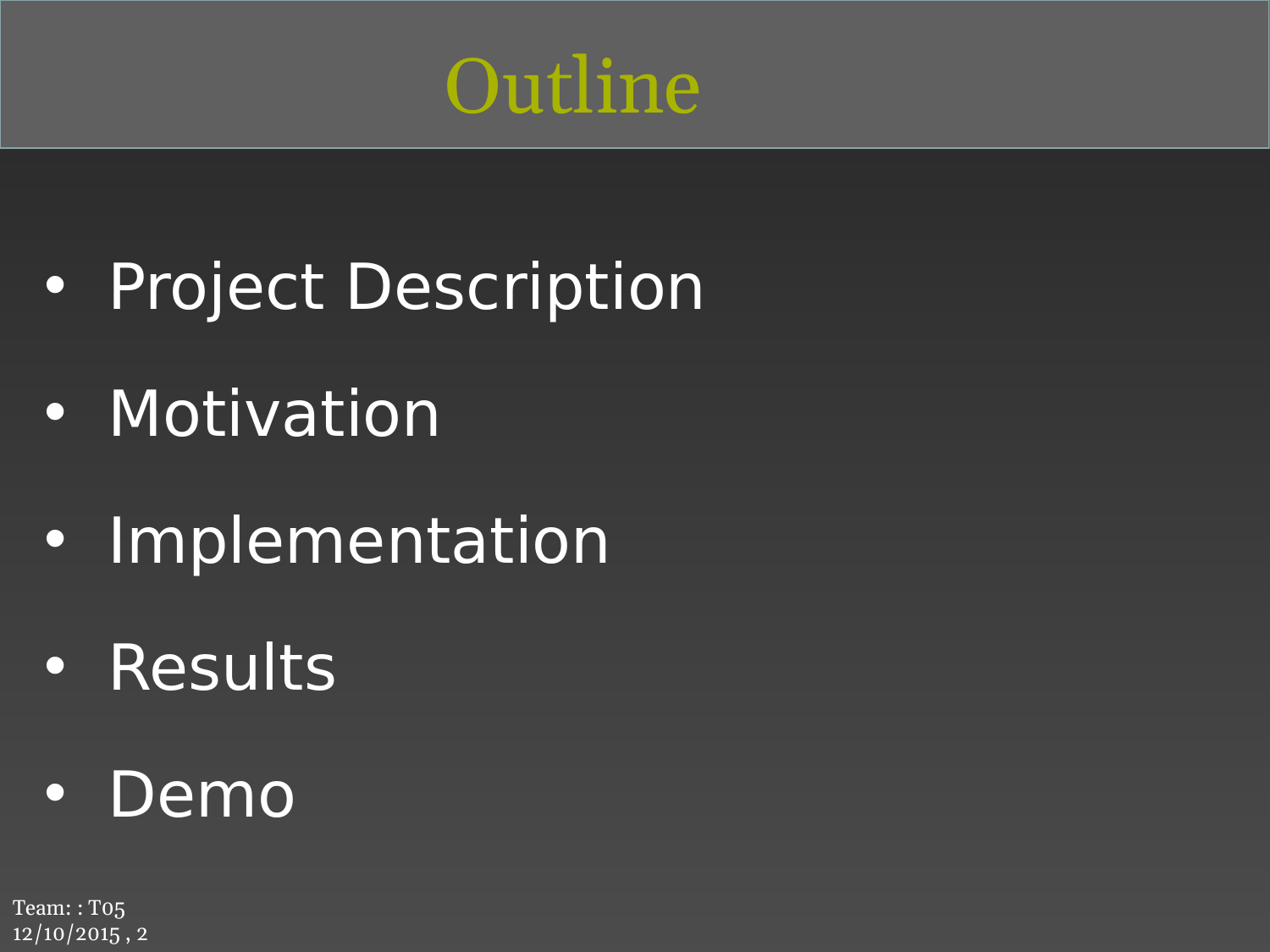

# Outline
Project Description
Motivation
Implementation
Results
Demo